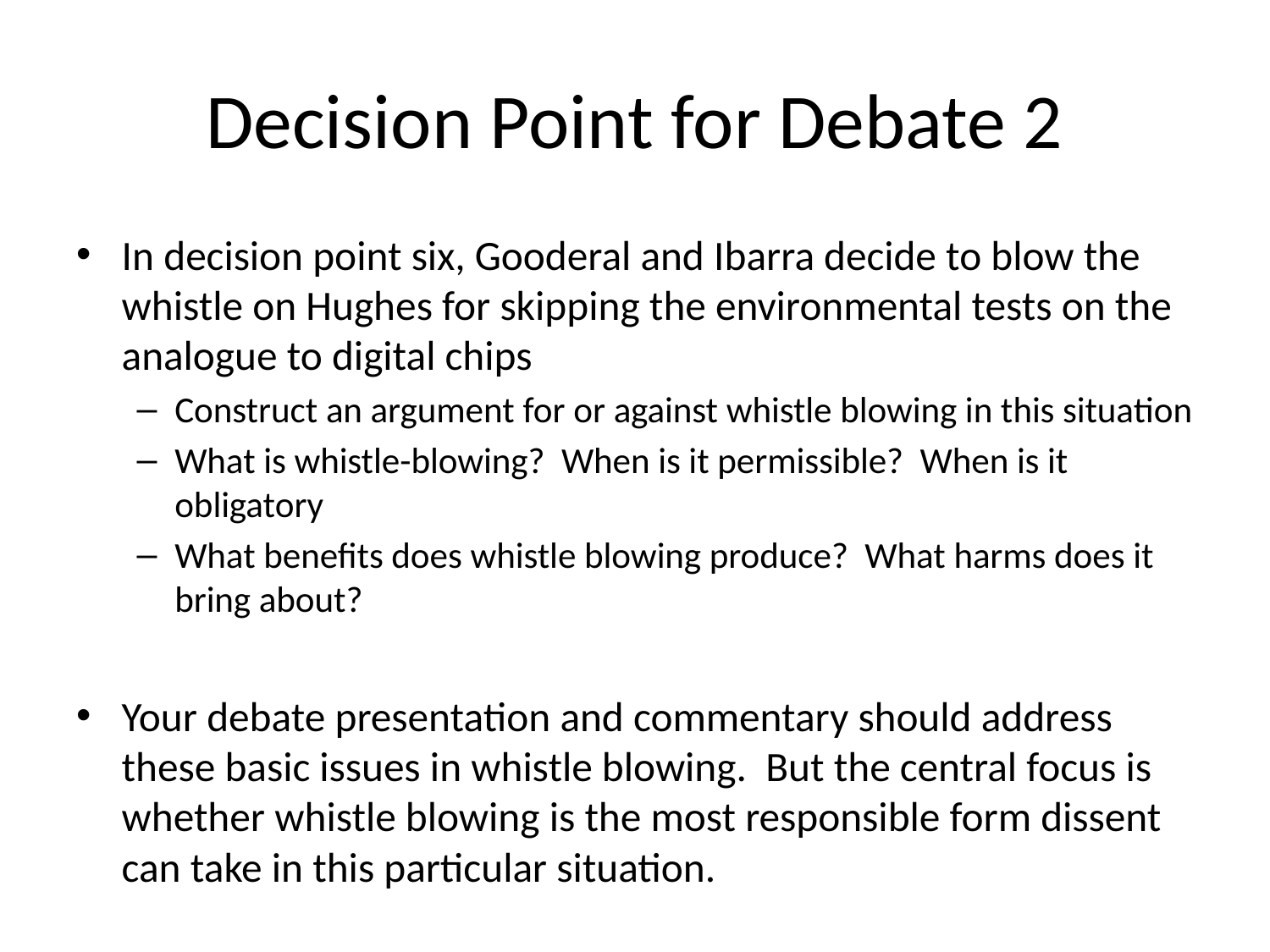

# Decision Point for Debate 2
In decision point six, Gooderal and Ibarra decide to blow the whistle on Hughes for skipping the environmental tests on the analogue to digital chips
Construct an argument for or against whistle blowing in this situation
What is whistle-blowing?  When is it permissible?  When is it obligatory
What benefits does whistle blowing produce?  What harms does it bring about?

Your debate presentation and commentary should address these basic issues in whistle blowing.  But the central focus is whether whistle blowing is the most responsible form dissent can take in this particular situation.